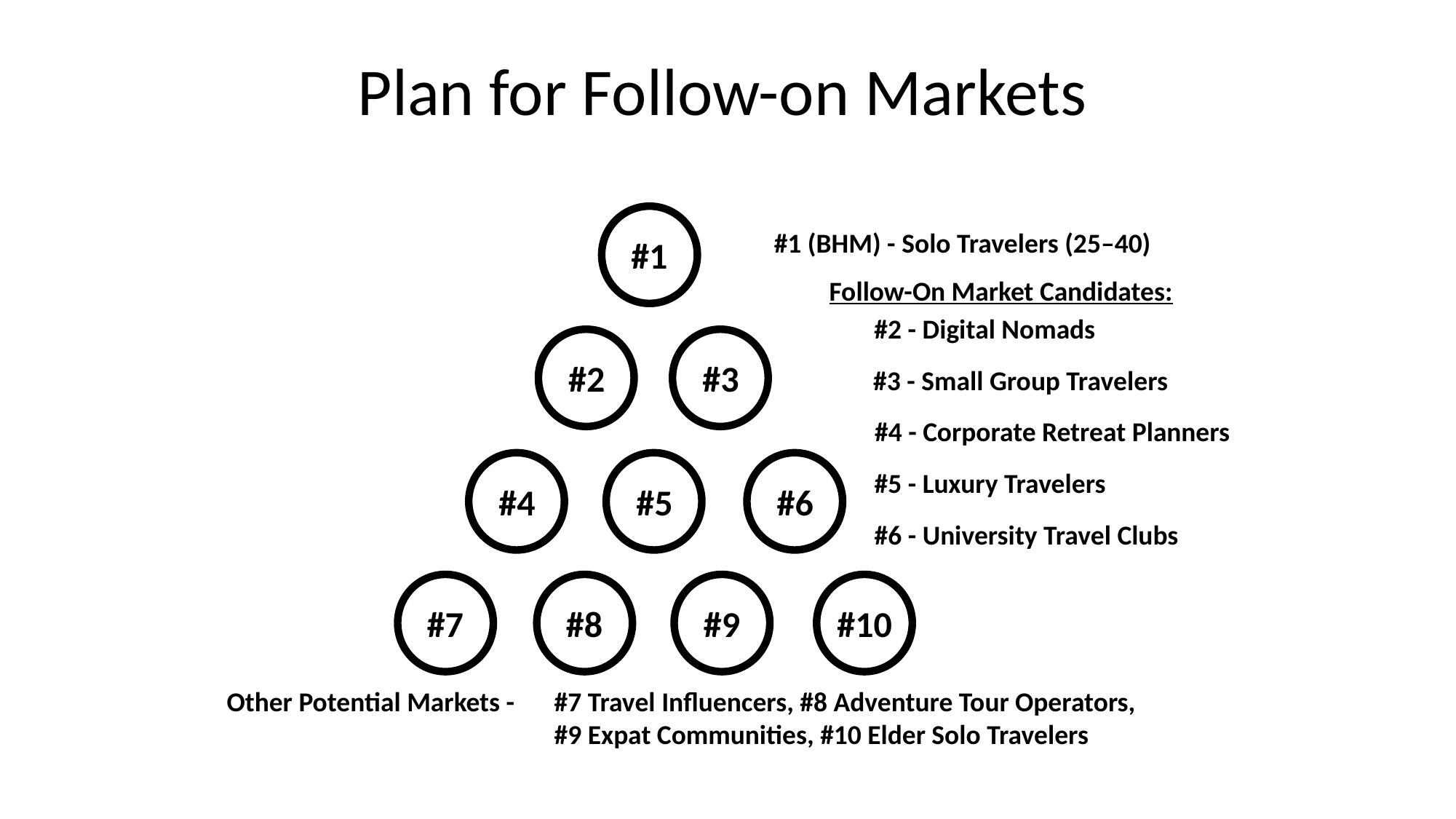

# Plan for Follow-on Markets

#1 (BHM) - Solo Travelers (25–40)
#1
Follow-On Market Candidates:
#2 - Digital Nomads

#2
#3
#3 - Small Group Travelers
#4 - Corporate Retreat Planners

#5 - Luxury Travelers
#4
#5
#6
#6 - University Travel Clubs

#7
#8
#9
#10
Other Potential Markets - 	#7 Travel Influencers, #8 Adventure Tour Operators,
			#9 Expat Communities, #10 Elder Solo Travelers